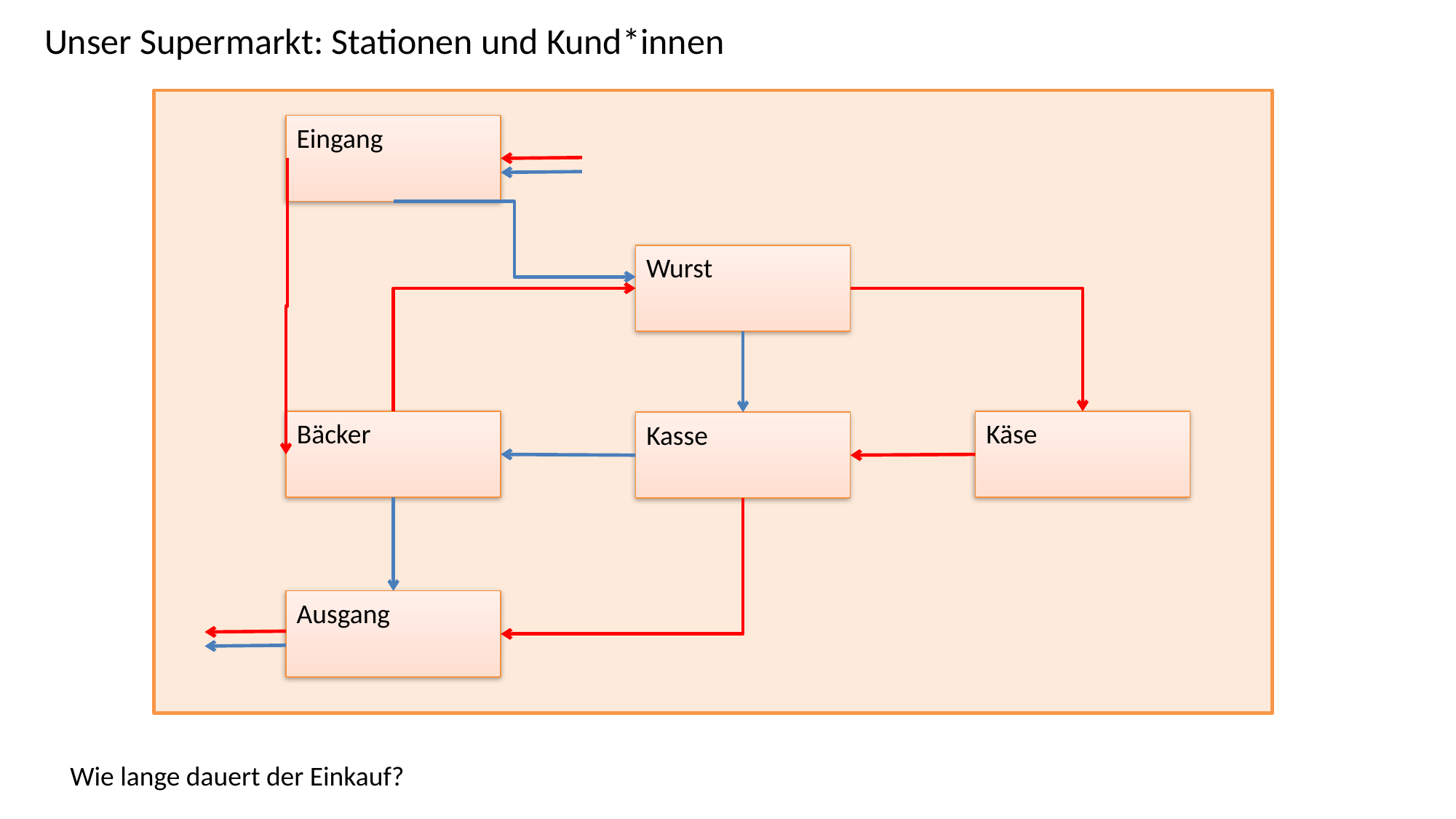

# Unser Supermarkt: Stationen und Kund*innen

Eingang
Wurst
Bäcker
Käse
Kasse
Ausgang
Wie lange dauert der Einkauf?